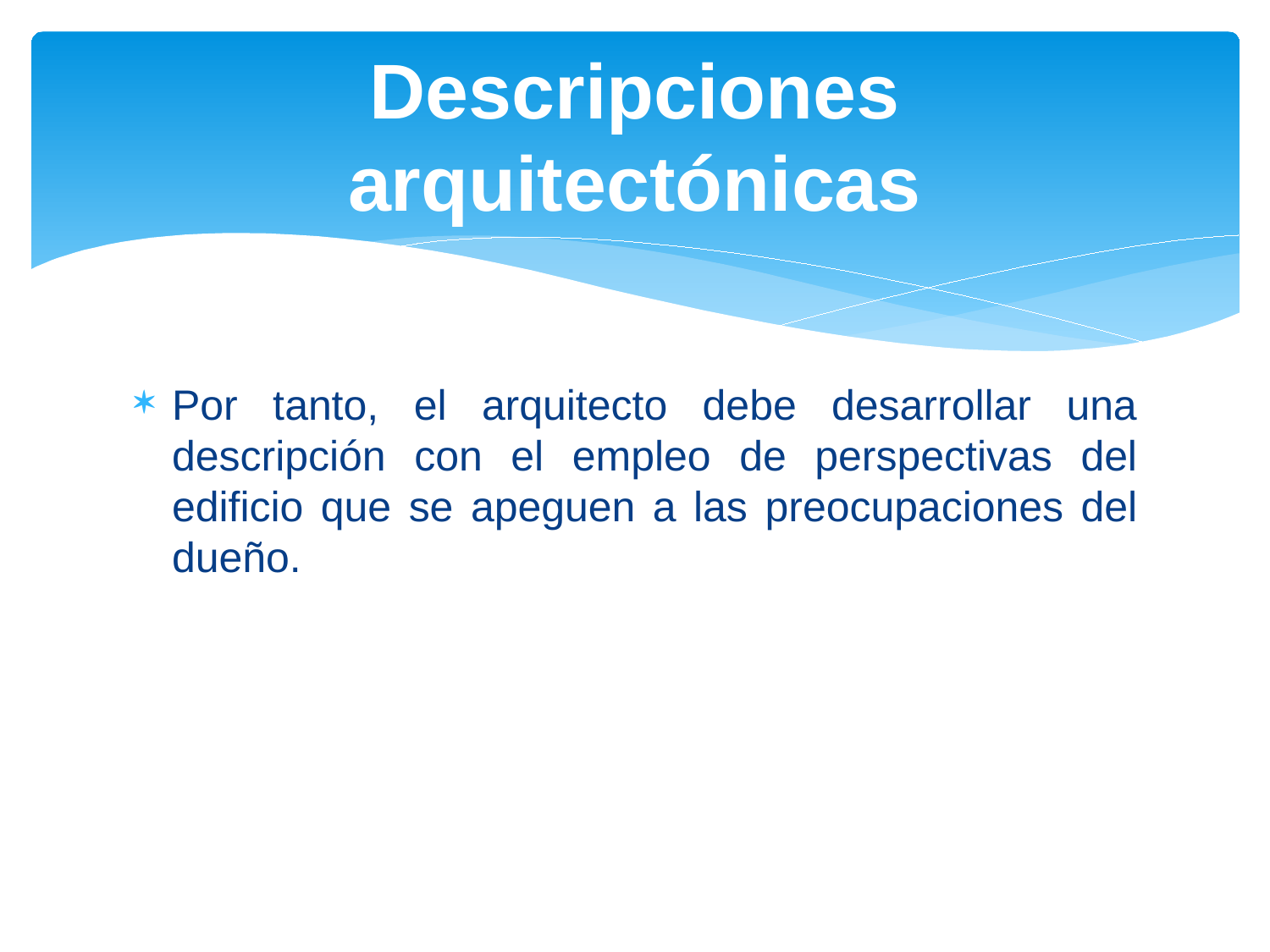

# Descripciones arquitectónicas
Por tanto, el arquitecto debe desarrollar una descripción con el empleo de perspectivas del edificio que se apeguen a las preocupaciones del dueño.